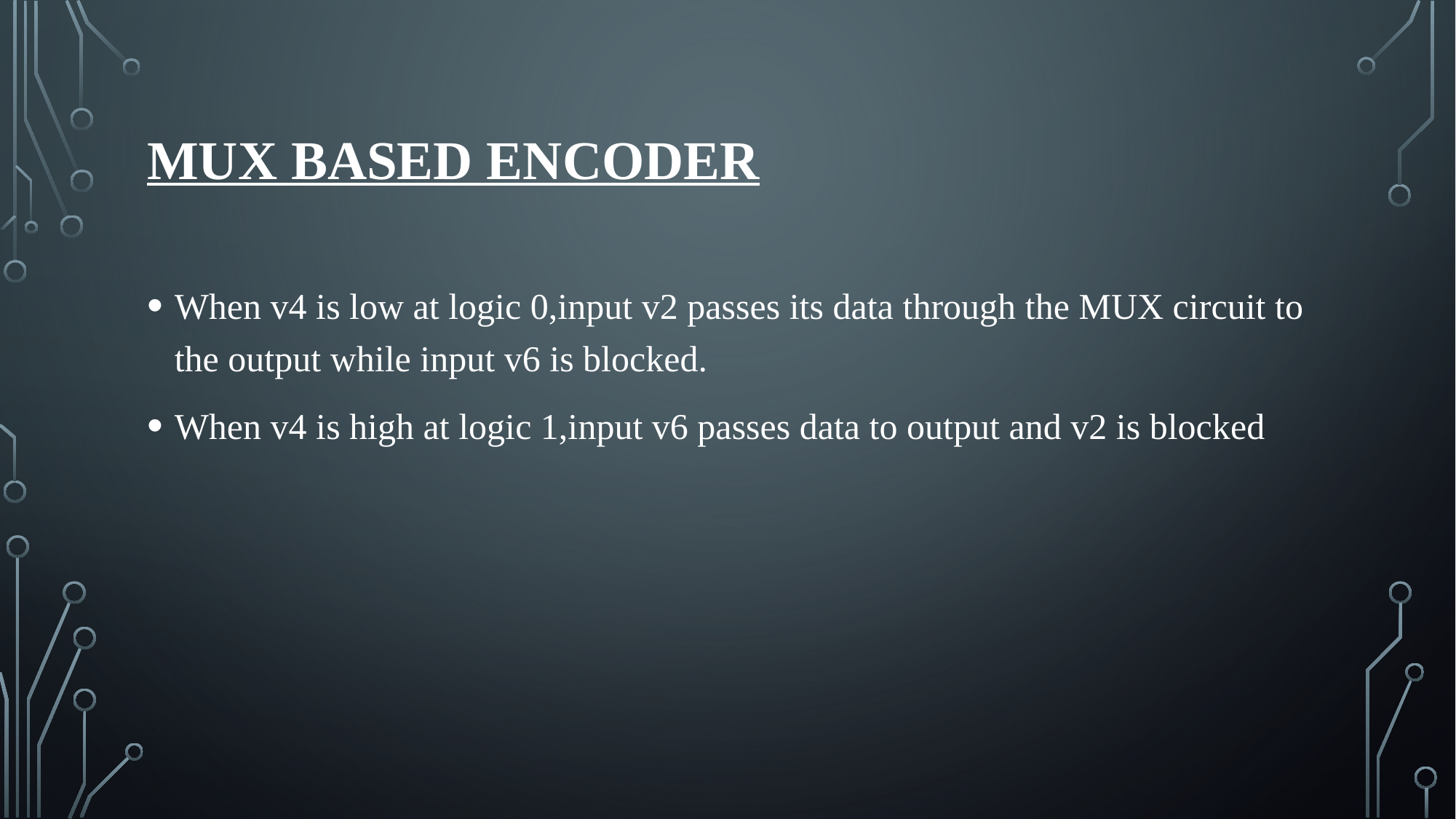

# Mux based encoder
When v4 is low at logic 0,input v2 passes its data through the MUX circuit to the output while input v6 is blocked.
When v4 is high at logic 1,input v6 passes data to output and v2 is blocked